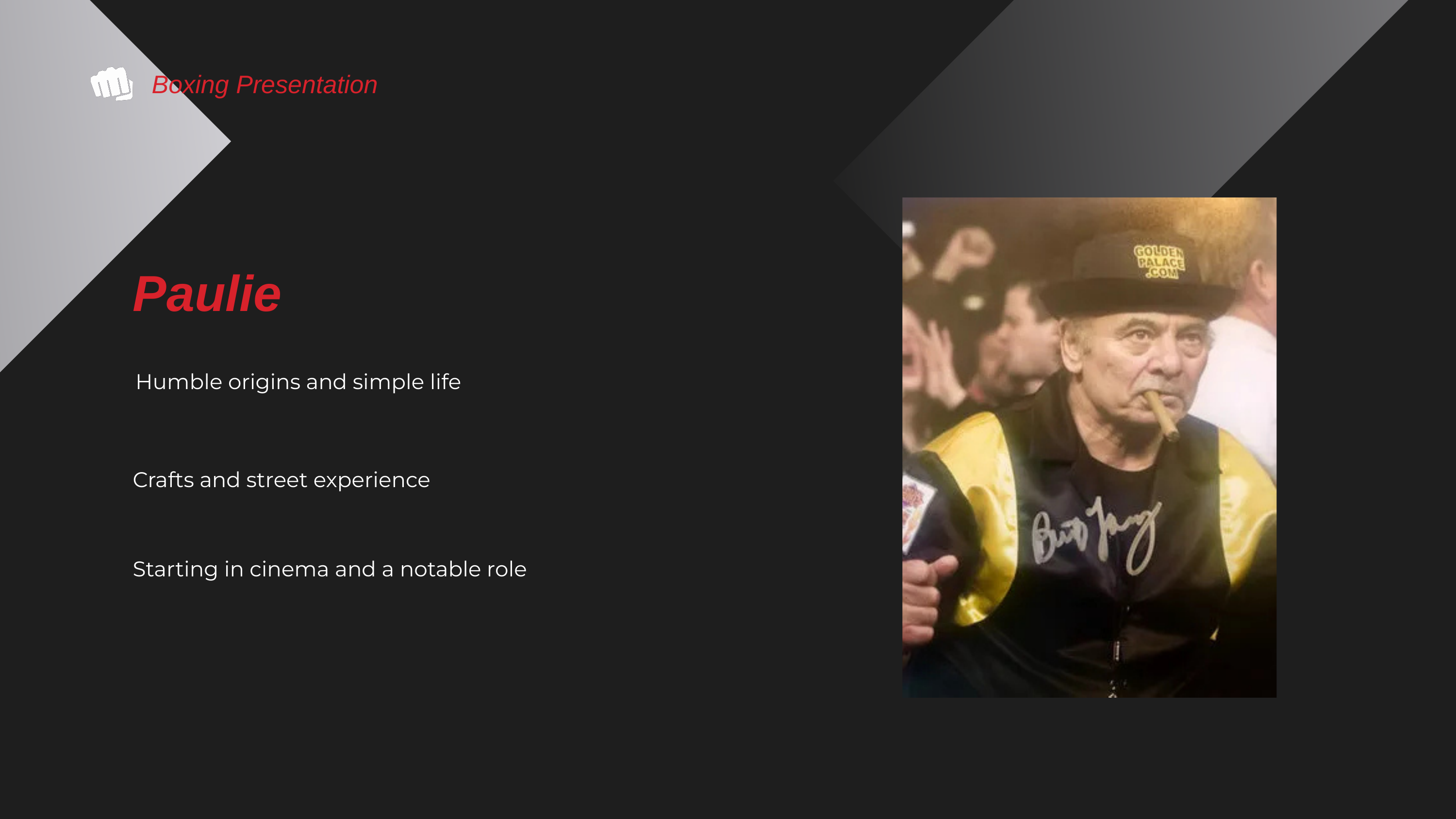

Boxing Presentation

Paulie
Humble origins and simple life

Crafts and street experience

Starting in cinema and a notable role